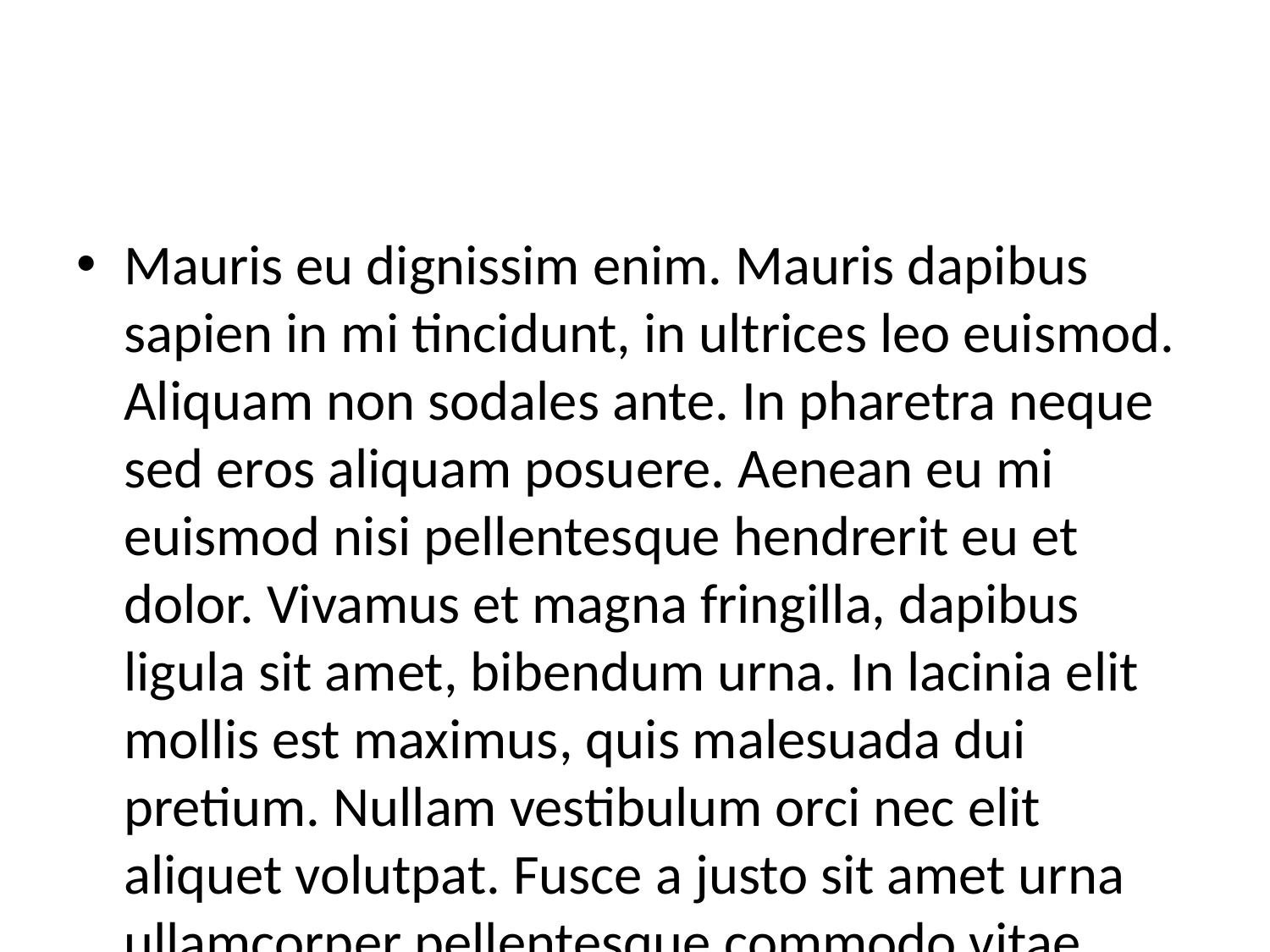

#
Mauris eu dignissim enim. Mauris dapibus sapien in mi tincidunt, in ultrices leo euismod. Aliquam non sodales ante. In pharetra neque sed eros aliquam posuere. Aenean eu mi euismod nisi pellentesque hendrerit eu et dolor. Vivamus et magna fringilla, dapibus ligula sit amet, bibendum urna. In lacinia elit mollis est maximus, quis malesuada dui pretium. Nullam vestibulum orci nec elit aliquet volutpat. Fusce a justo sit amet urna ullamcorper pellentesque commodo vitae metus. Nullam tellus justo, commodo a molestie lobortis, malesuada ac nisi. Nulla facilisi. Aenean sed enim id urna laoreet congue. Curabitur id massa ut sem facilisis fringilla ac sed diam. Sed fringilla mauris vitae elementum iaculis.